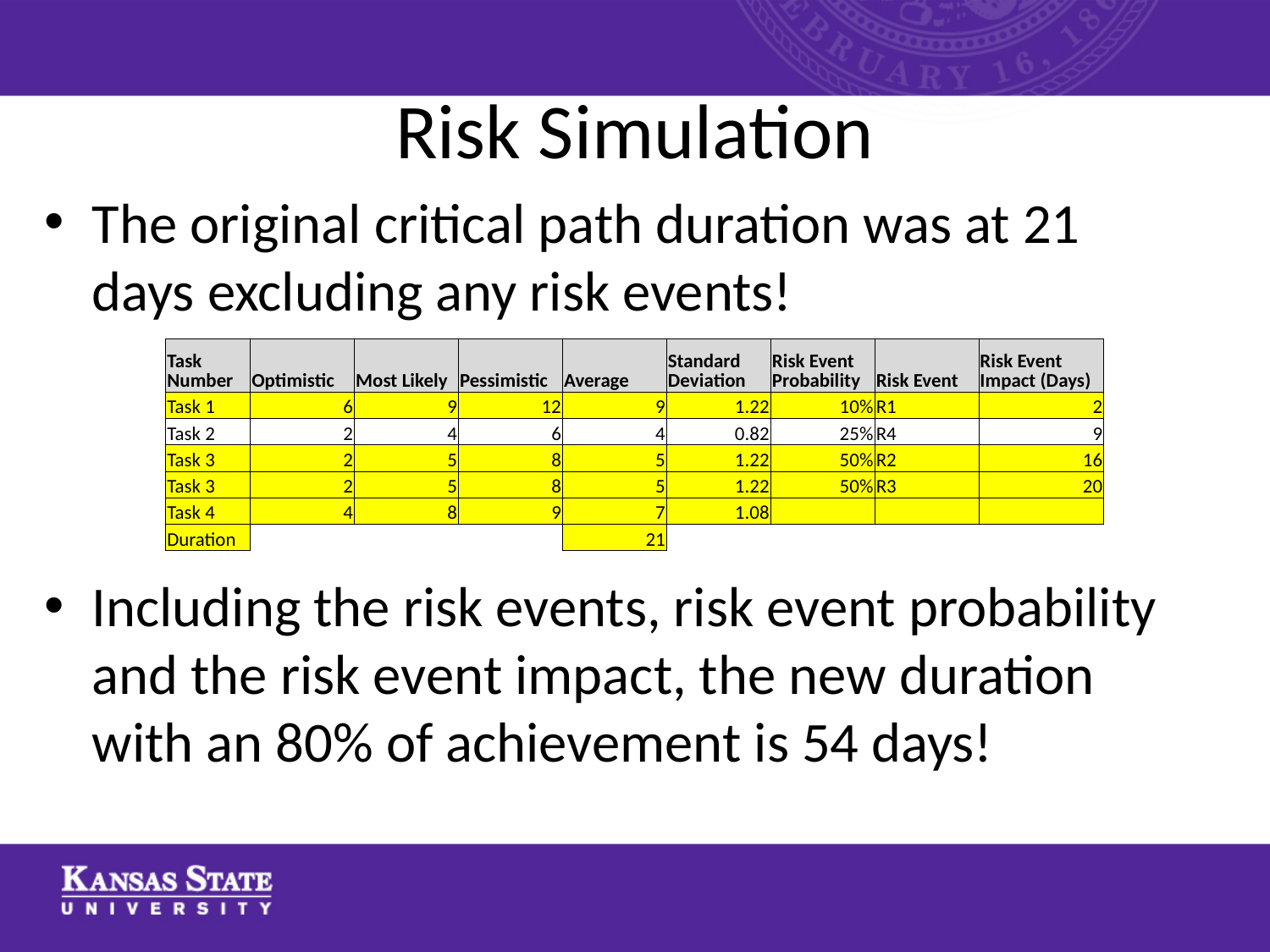

# Risk Simulation
The original critical path duration was at 21 days excluding any risk events!

Including the risk events, risk event probability and the risk event impact, the new duration with an 80% of achievement is 54 days!

| Task Number | Optimistic | Most Likely | Pessimistic | Average | Standard Deviation | Risk Event Probability | Risk Event | Risk Event Impact (Days) |
| --- | --- | --- | --- | --- | --- | --- | --- | --- |
| Task 1 | 6 | 9 | 12 | 9 | 1.22 | 10% | R1 | 2 |
| Task 2 | 2 | 4 | 6 | 4 | 0.82 | 25% | R4 | 9 |
| Task 3 | 2 | 5 | 8 | 5 | 1.22 | 50% | R2 | 16 |
| Task 3 | 2 | 5 | 8 | 5 | 1.22 | 50% | R3 | 20 |
| Task 4 | 4 | 8 | 9 | 7 | 1.08 |  |  |  |
| Duration |  |  |  | 21 |  |  |  |  |